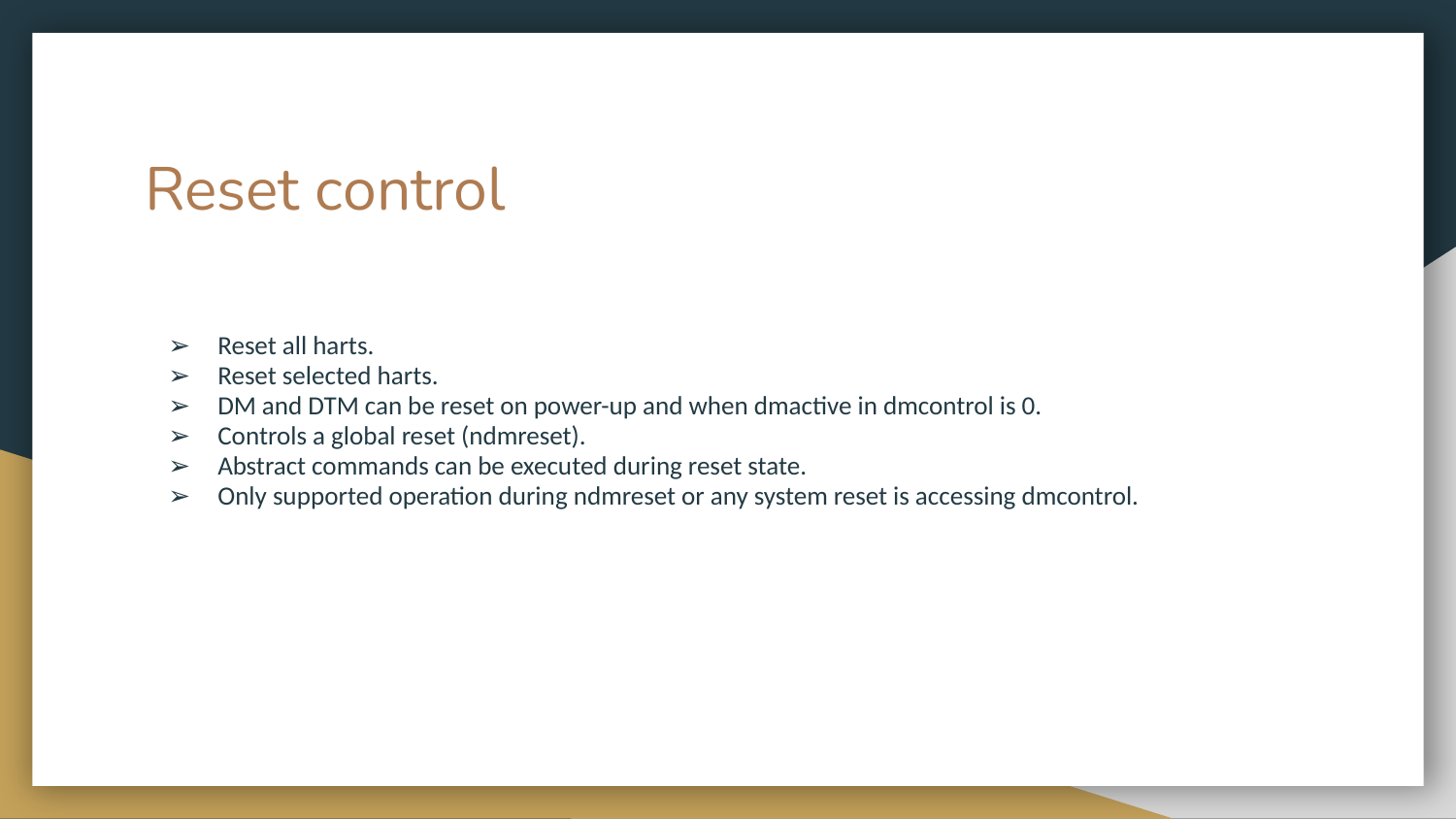

# Reset control
Reset all harts.
Reset selected harts.
DM and DTM can be reset on power-up and when dmactive in dmcontrol is 0.
Controls a global reset (ndmreset).
Abstract commands can be executed during reset state.
Only supported operation during ndmreset or any system reset is accessing dmcontrol.